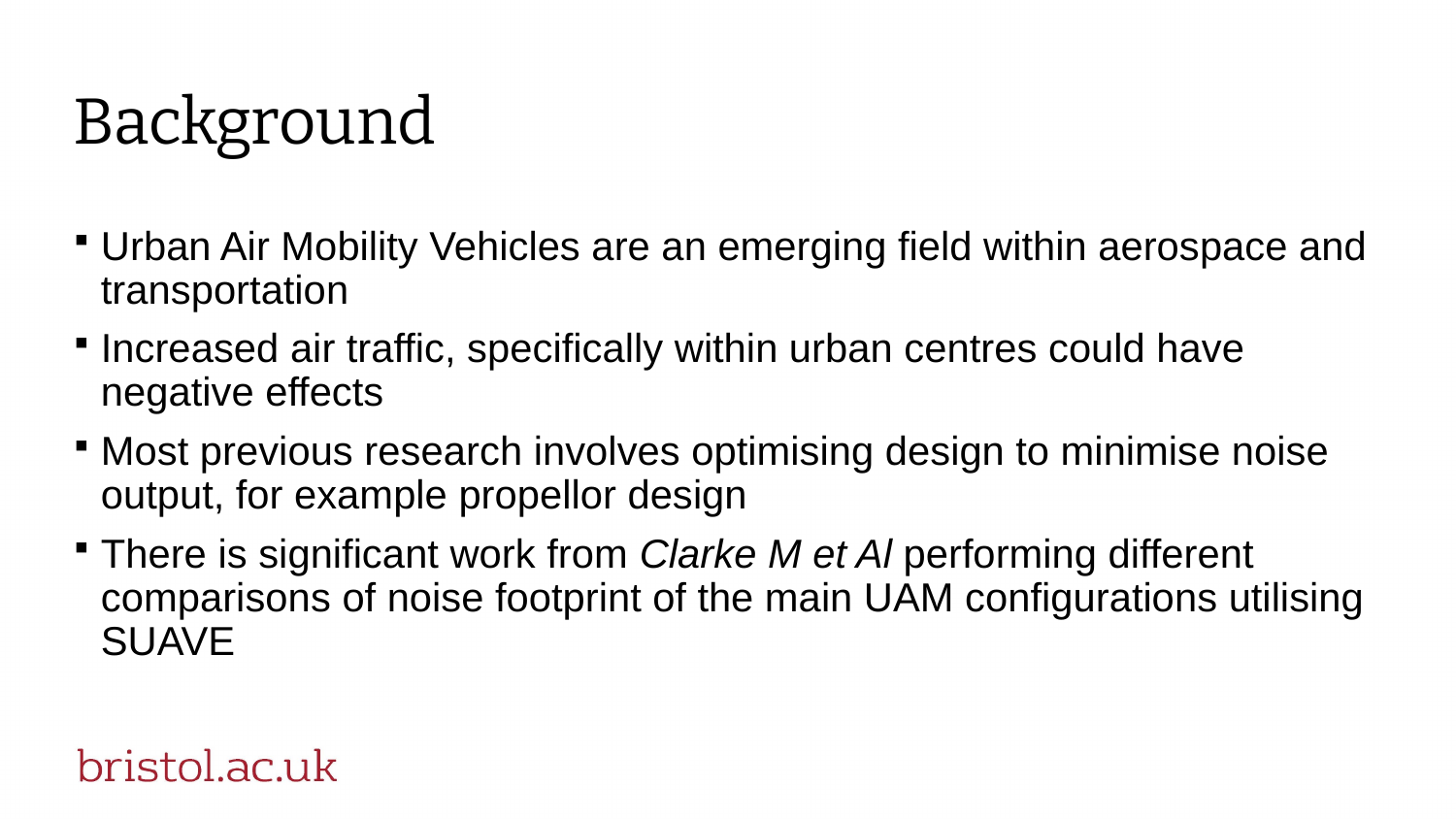

# Background
Urban Air Mobility Vehicles are an emerging field within aerospace and transportation
Increased air traffic, specifically within urban centres could have negative effects
Most previous research involves optimising design to minimise noise output, for example propellor design
There is significant work from Clarke M et Al performing different comparisons of noise footprint of the main UAM configurations utilising SUAVE